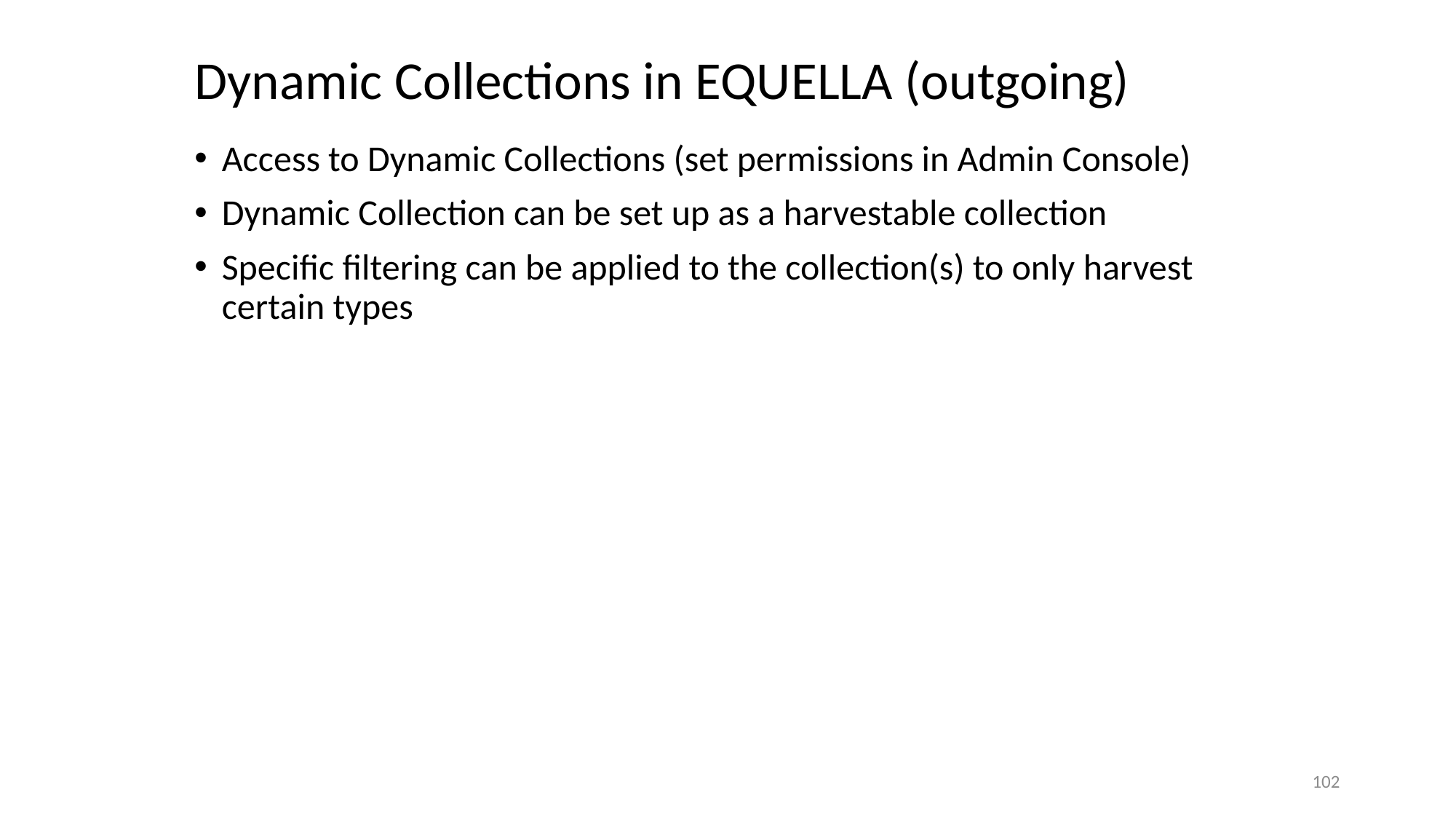

# Dynamic Collections in EQUELLA (outgoing)
Access to Dynamic Collections (set permissions in Admin Console)
Dynamic Collection can be set up as a harvestable collection
Specific filtering can be applied to the collection(s) to only harvest certain types

102